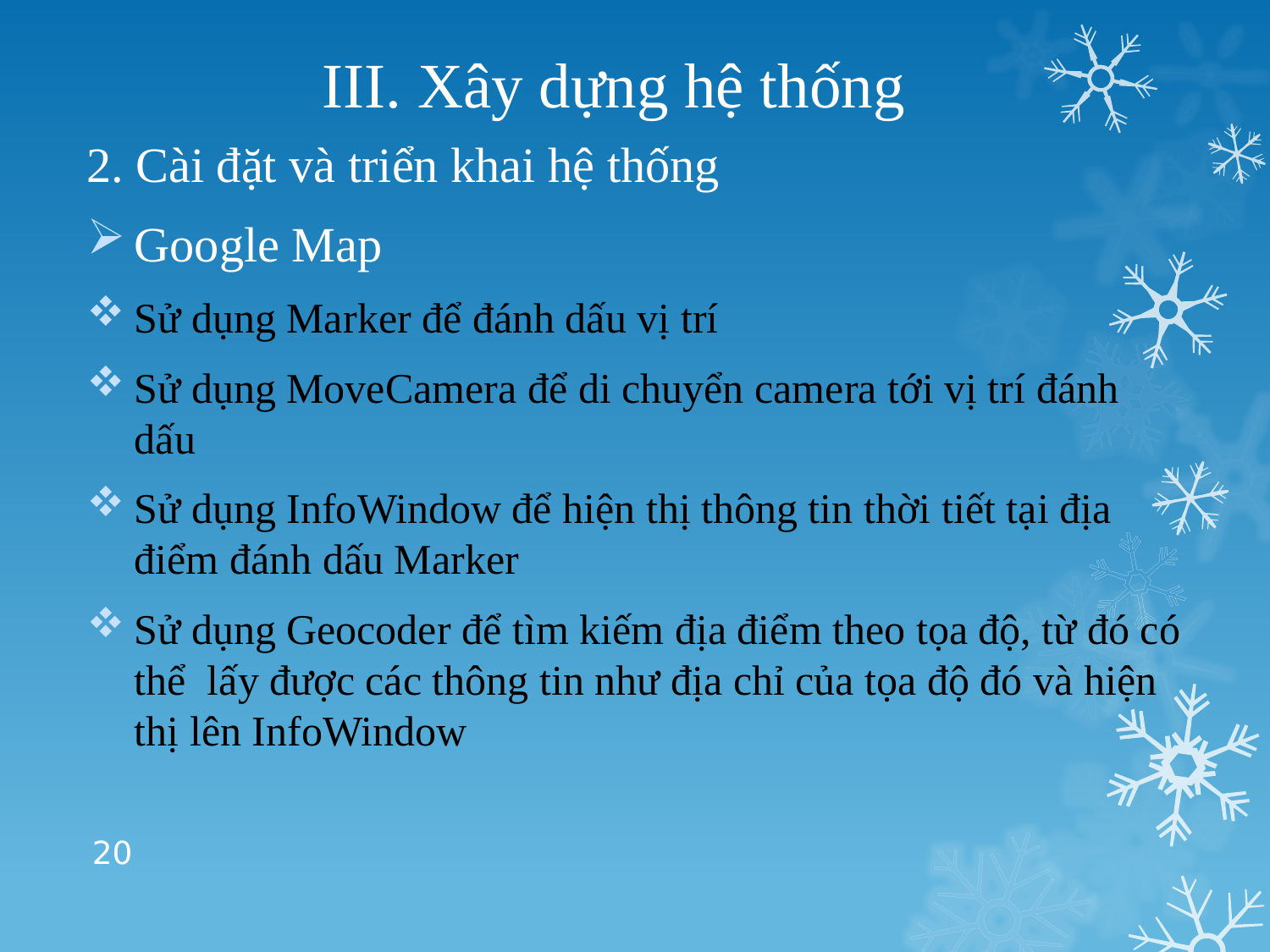

# III. Xây dựng hệ thống
2. Cài đặt và triển khai hệ thống
Google Map
Sử dụng Marker để đánh dấu vị trí
Sử dụng MoveCamera để di chuyển camera tới vị trí đánh dấu
Sử dụng InfoWindow để hiện thị thông tin thời tiết tại địa điểm đánh dấu Marker
Sử dụng Geocoder để tìm kiếm địa điểm theo tọa độ, từ đó có thể  lấy được các thông tin như địa chỉ của tọa độ đó và hiện thị lên InfoWindow
20